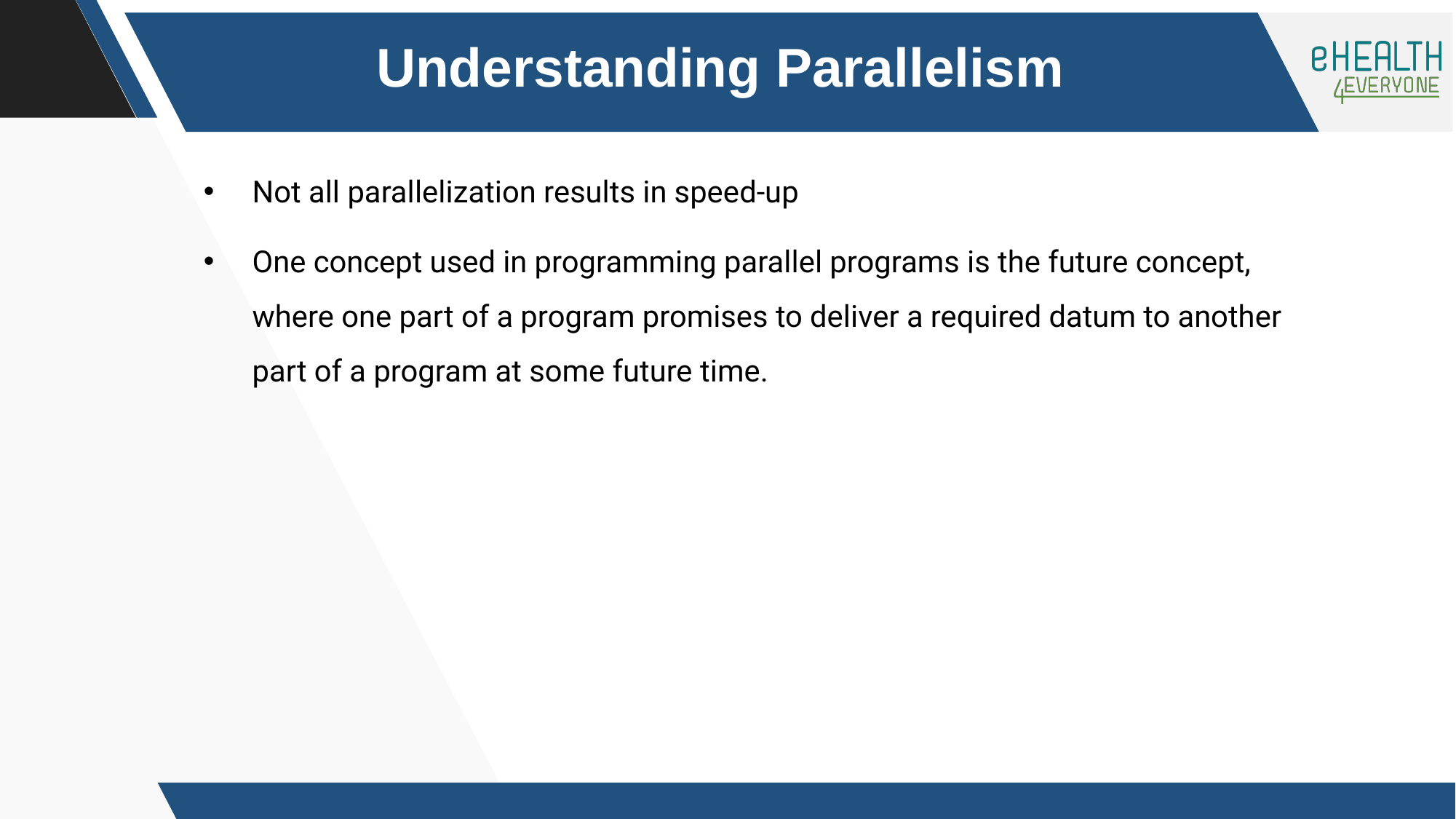

Understanding Parallelism
Not all parallelization results in speed-up
One concept used in programming parallel programs is the future concept, where one part of a program promises to deliver a required datum to another part of a program at some future time.